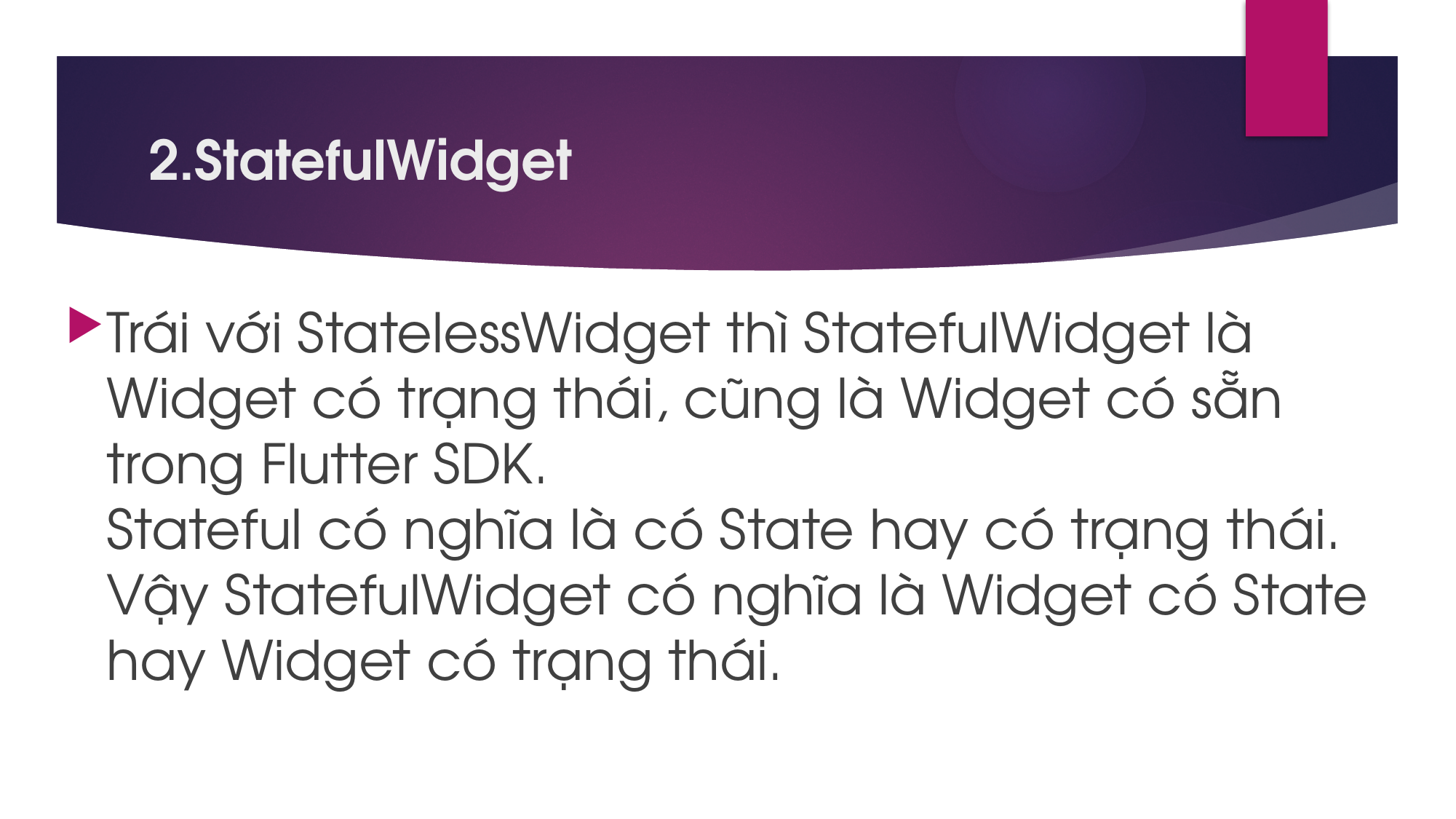

# 2.StatefulWidget
Trái với StatelessWidget thì StatefulWidget là Widget có trạng thái, cũng là Widget có sẵn trong Flutter SDK.
Stateful có nghĩa là có State hay có trạng thái. Vậy StatefulWidget có nghĩa là Widget có State hay Widget có trạng thái.